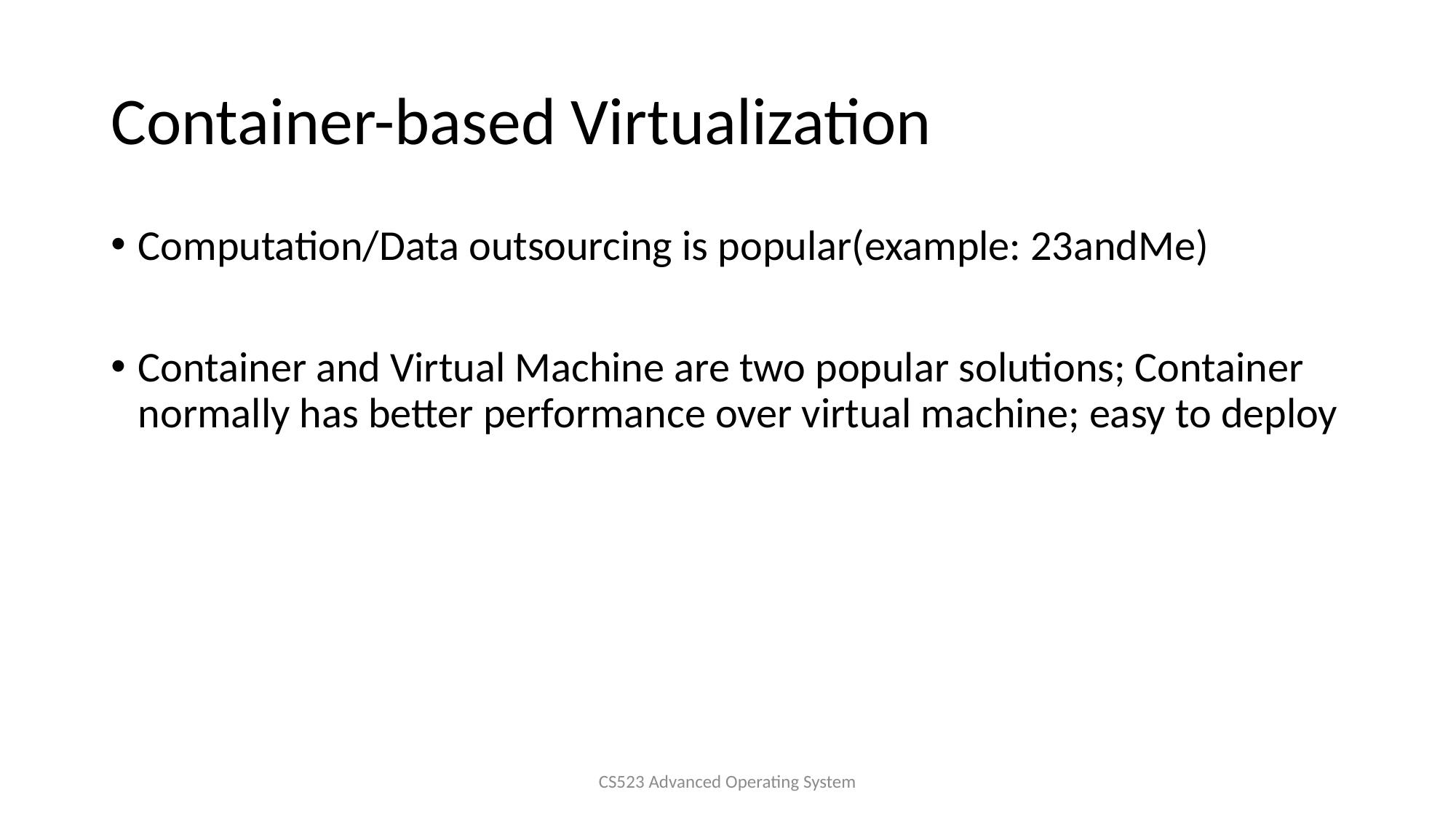

# Container-based Virtualization
Computation/Data outsourcing is popular(example: 23andMe)

Container and Virtual Machine are two popular solutions; Container normally has better performance over virtual machine; easy to deploy
CS523 Advanced Operating System